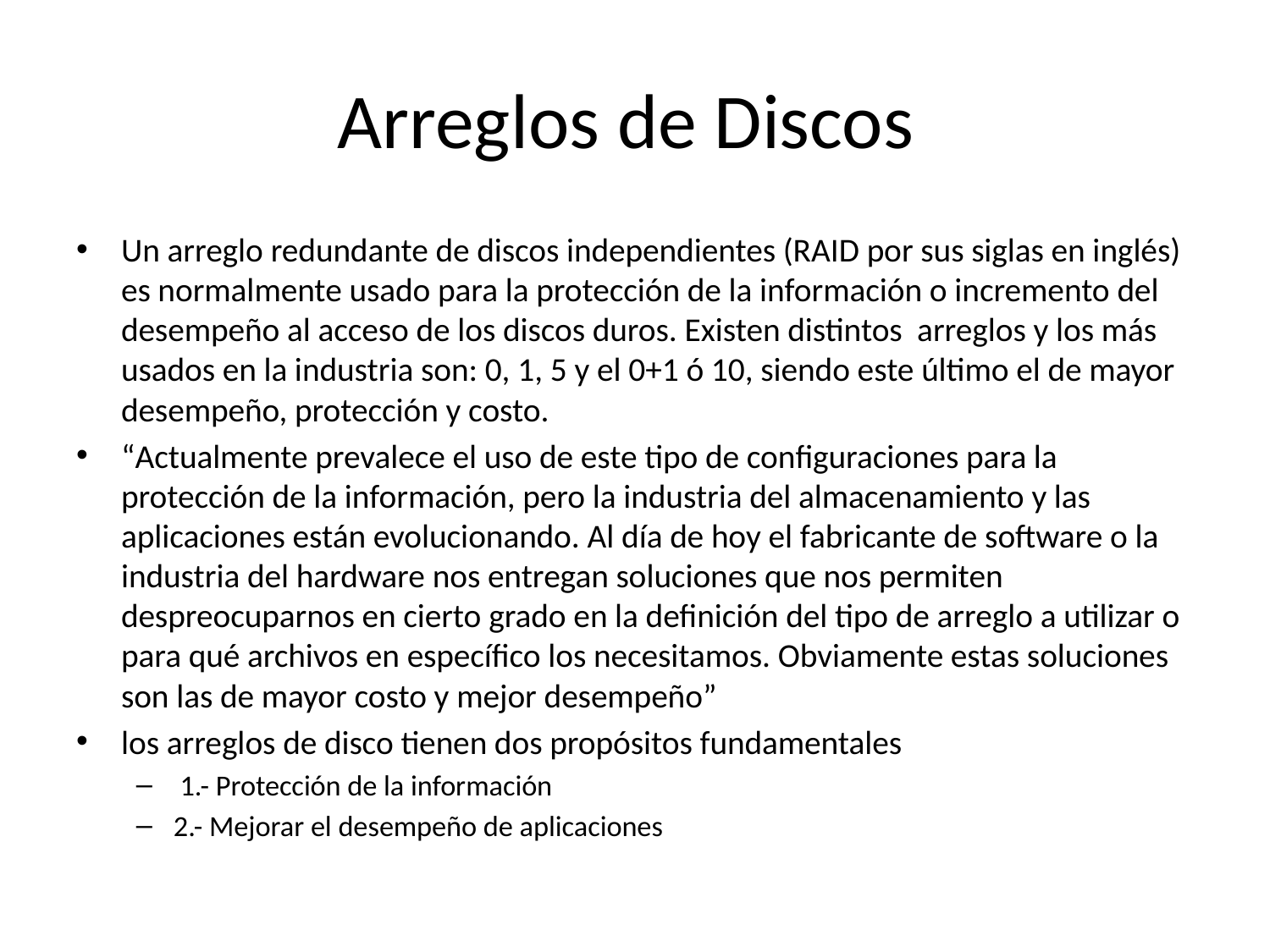

# Arreglos de Discos
Un arreglo redundante de discos independientes (RAID por sus siglas en inglés) es normalmente usado para la protección de la información o incremento del desempeño al acceso de los discos duros. Existen distintos  arreglos y los más usados en la industria son: 0, 1, 5 y el 0+1 ó 10, siendo este último el de mayor desempeño, protección y costo.
“Actualmente prevalece el uso de este tipo de configuraciones para la protección de la información, pero la industria del almacenamiento y las aplicaciones están evolucionando. Al día de hoy el fabricante de software o la industria del hardware nos entregan soluciones que nos permiten despreocuparnos en cierto grado en la definición del tipo de arreglo a utilizar o para qué archivos en específico los necesitamos. Obviamente estas soluciones son las de mayor costo y mejor desempeño”
los arreglos de disco tienen dos propósitos fundamentales
 1.- Protección de la información
2.- Mejorar el desempeño de aplicaciones